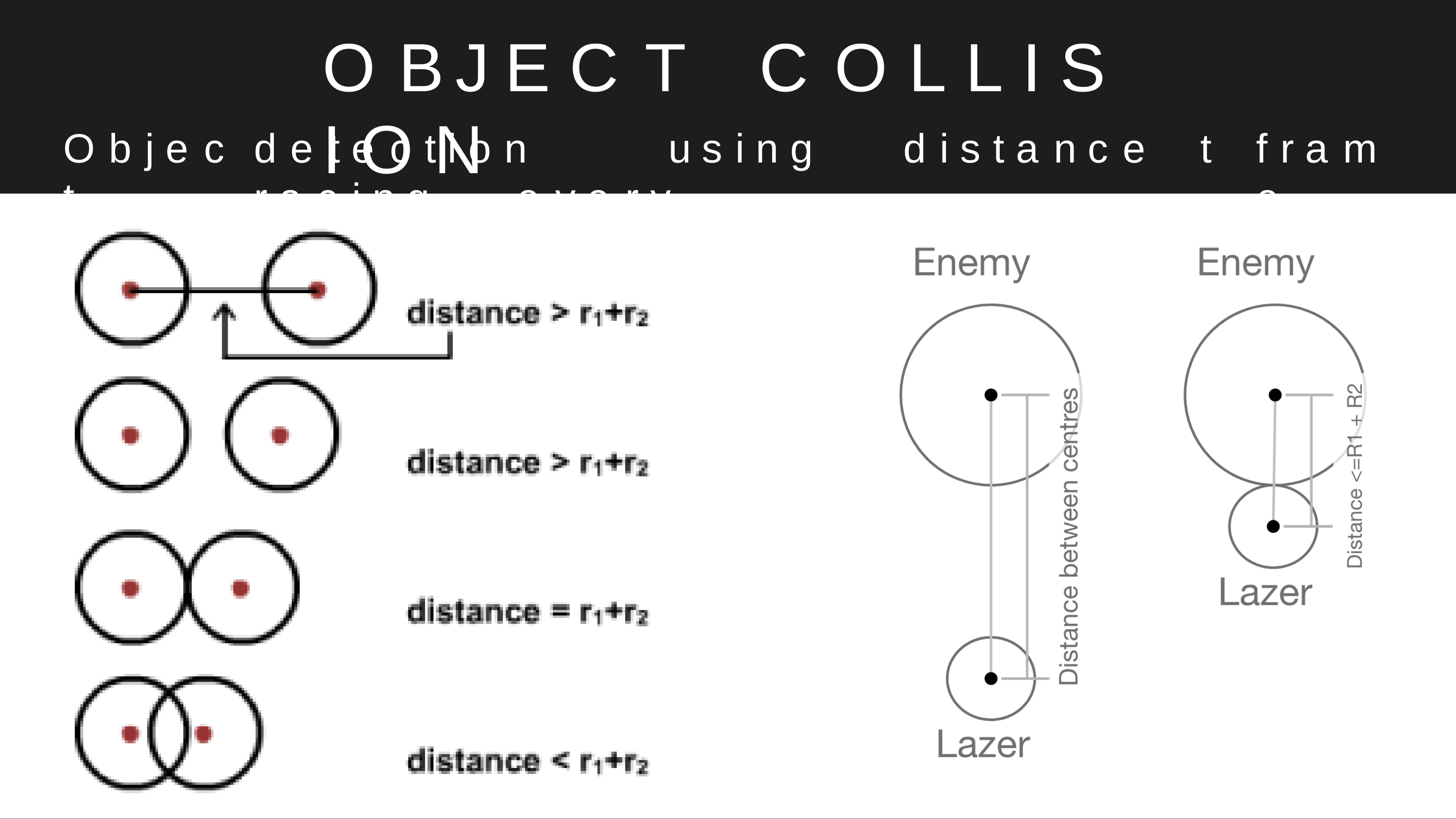

# O B J E C T	C O L L I S I O N
O b j e c t
d e t e c t i o n	u s i n g	d i s t a n c e	t r a c i n g	e v e r y
f r a m e